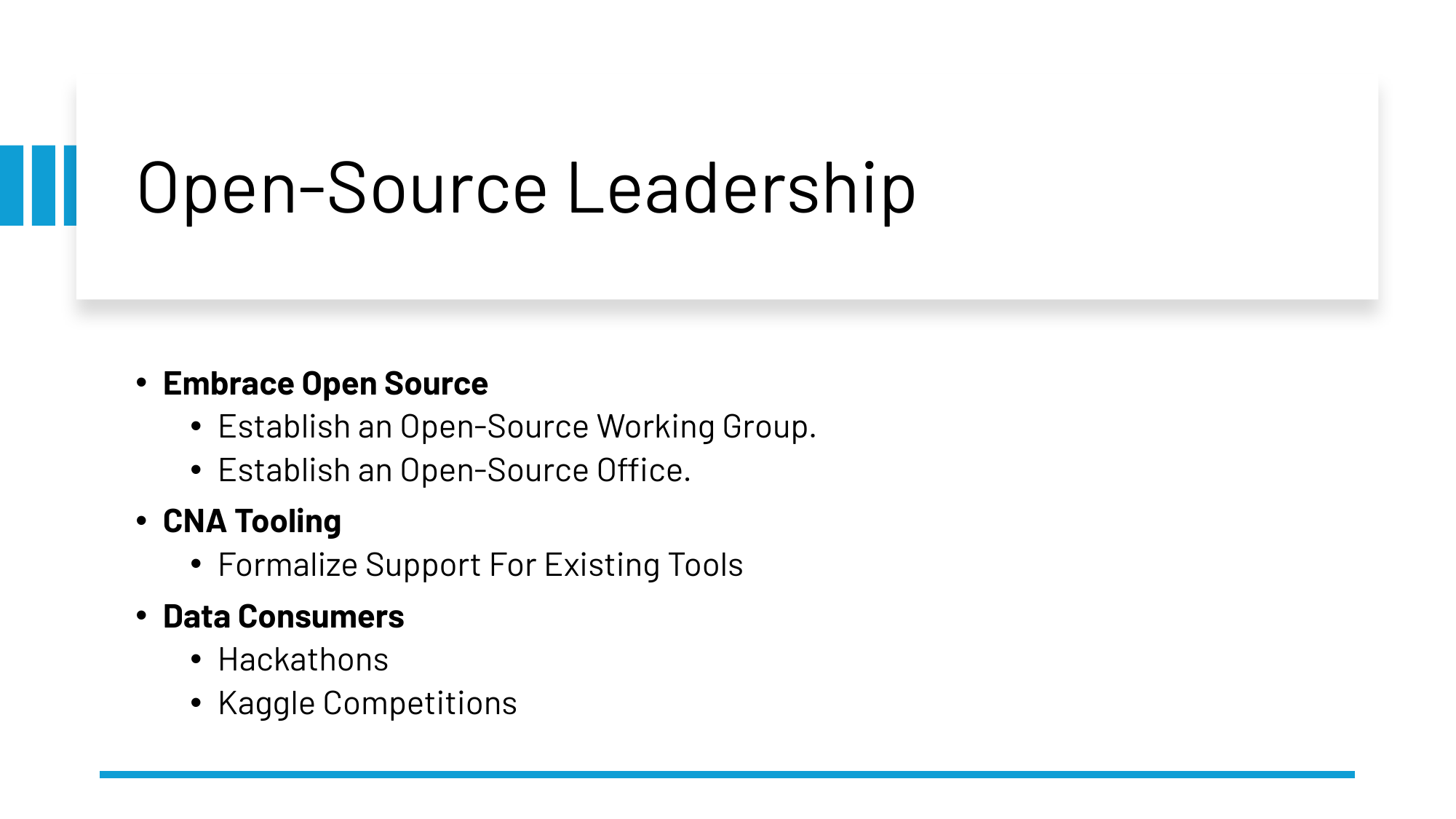

# Open-Source Leadership

Embrace Open Source
Establish an Open-Source Working Group.
Establish an Open-Source Office.
CNA Tooling
Formalize Support For Existing Tools
Data Consumers
Hackathons
Kaggle Competitions